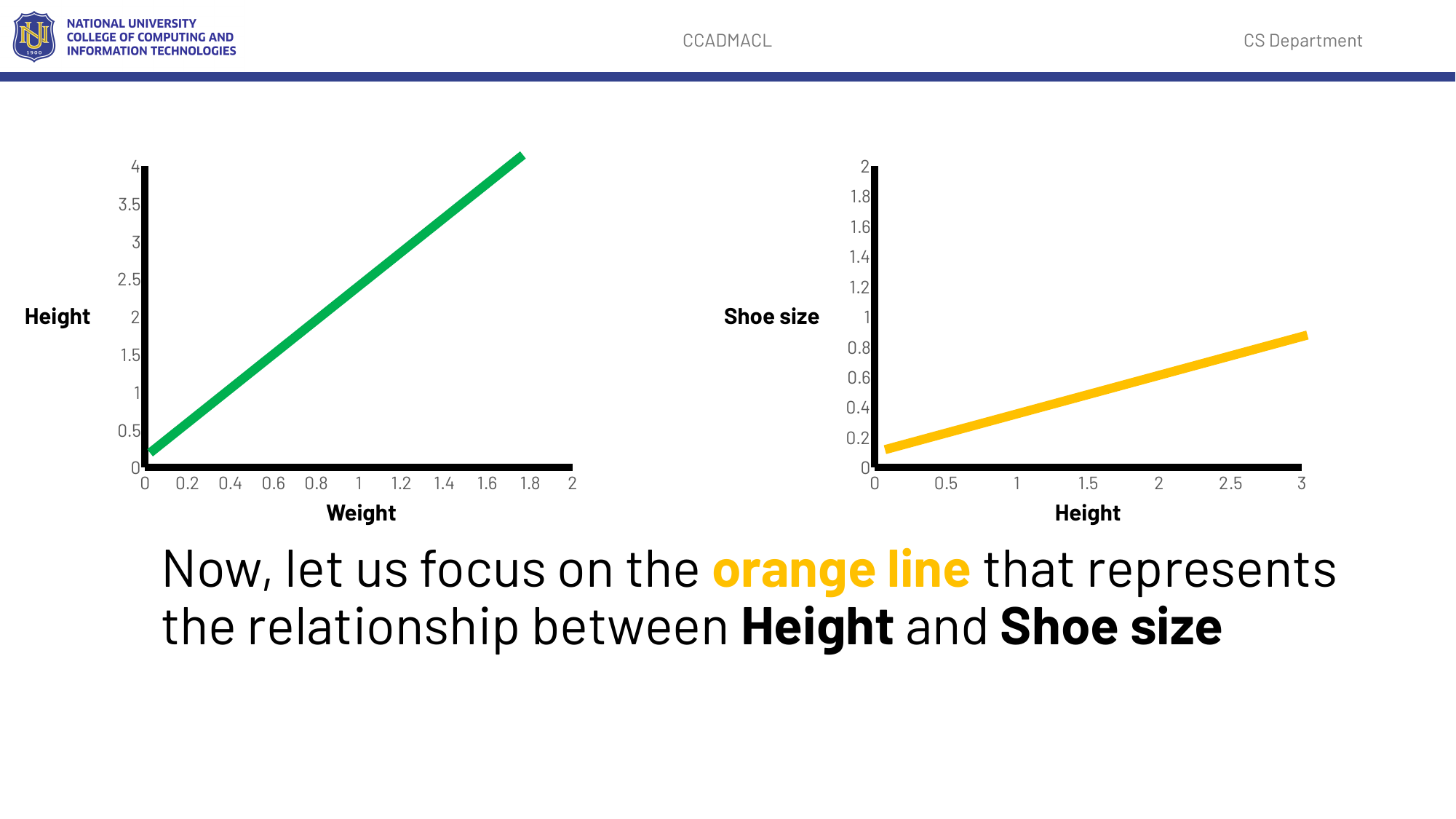

### Chart

| Category | Y-Values |
|---|---|
Height
Weight

### Chart

| Category | Y-Values |
|---|---|
Shoe size
Height
Now, let us focus on the orange line that represents the relationship between Height and Shoe size